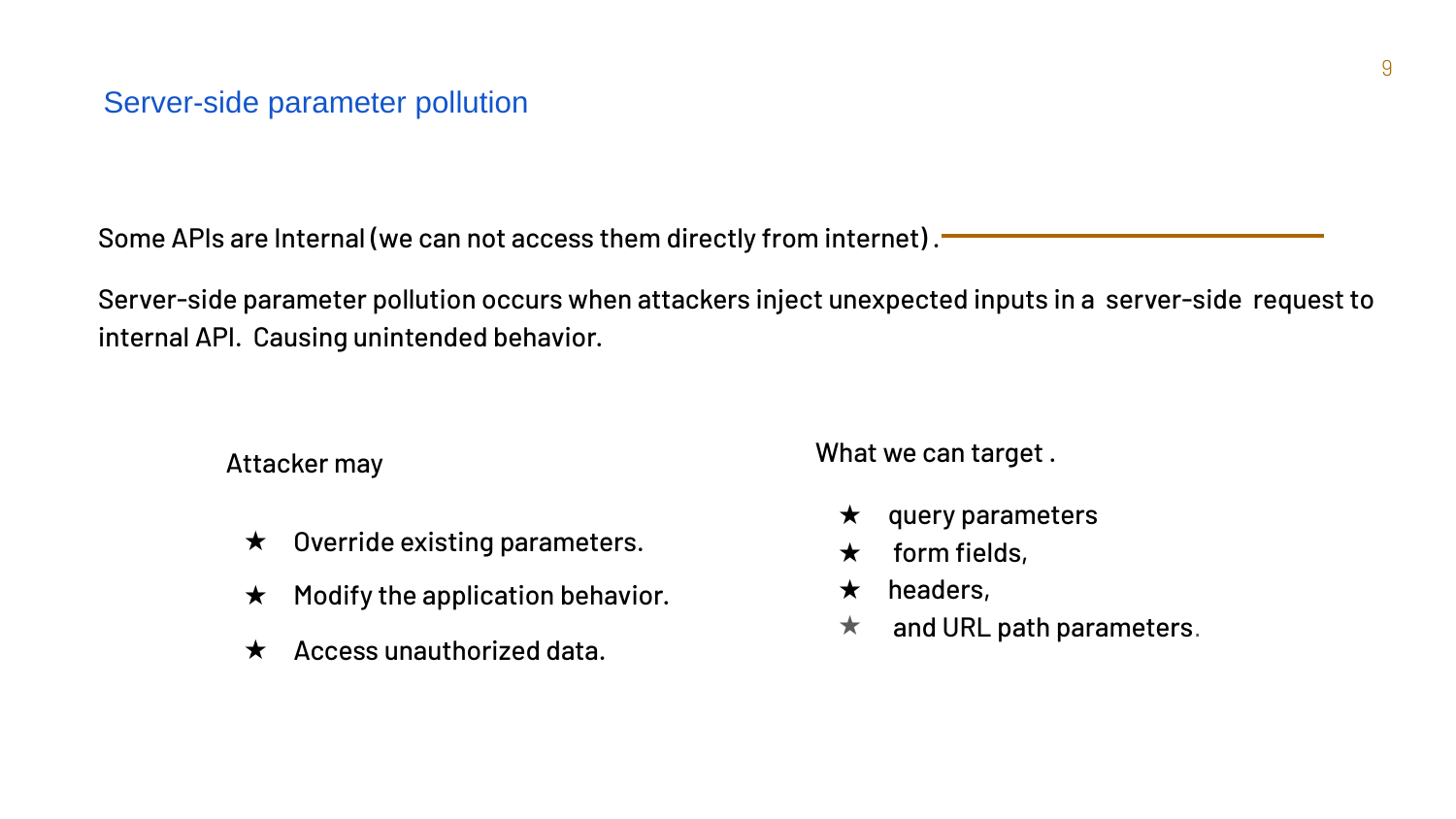

9
Server-side parameter pollution

Some APIs are Internal (we can not access them directly from internet) .
Server-side parameter pollution occurs when attackers inject unexpected inputs in a  server-side  request to internal API.  Causing unintended behavior.

 Attacker may
Override existing parameters.
Modify the application behavior.
Access unauthorized data.
What we can target .
query parameters
 form fields,
headers,
 and URL path parameters.